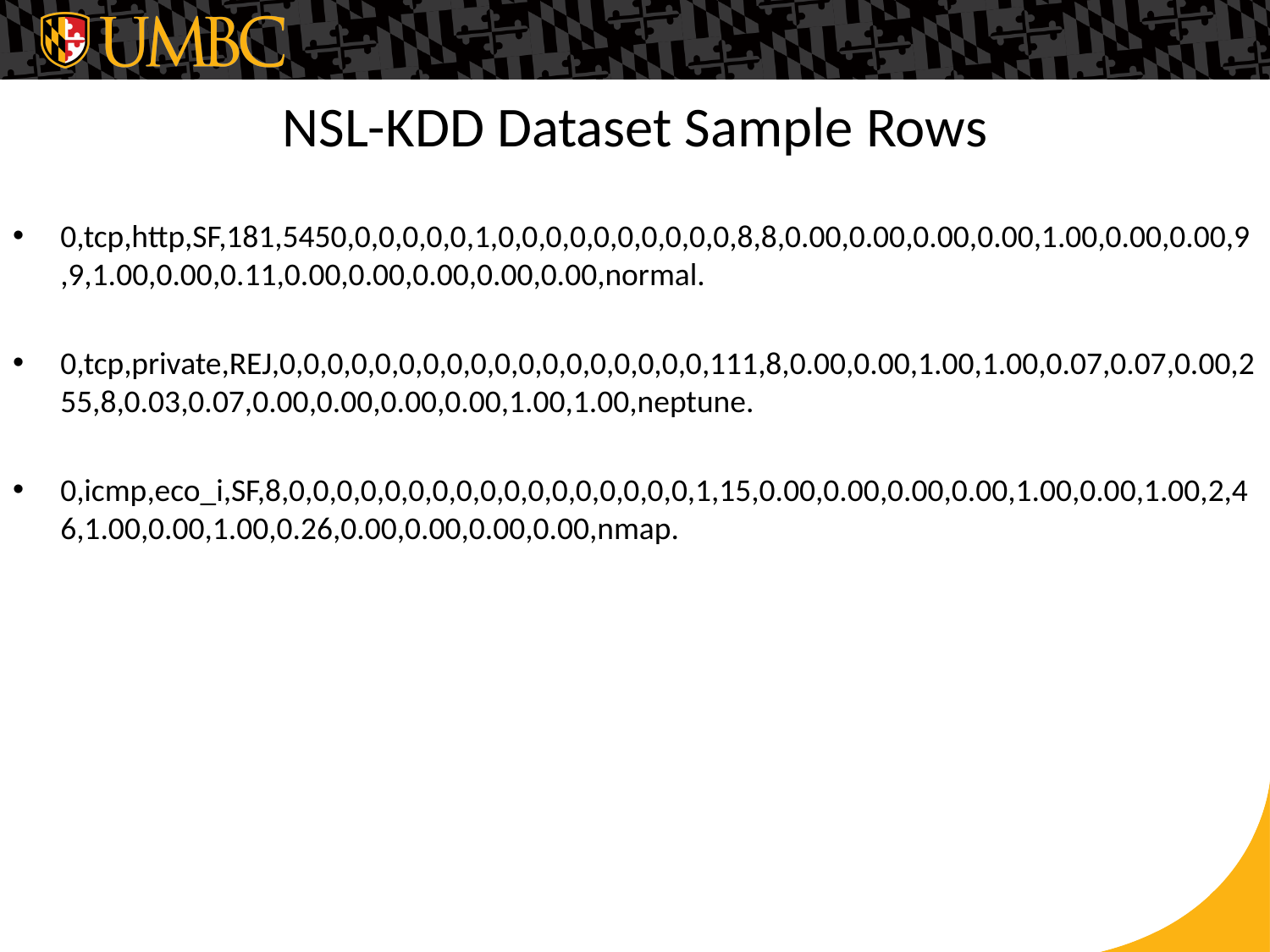

# NSL-KDD Dataset Sample Rows

0,tcp,http,SF,181,5450,0,0,0,0,0,1,0,0,0,0,0,0,0,0,0,0,8,8,0.00,0.00,0.00,0.00,1.00,0.00,0.00,9,9,1.00,0.00,0.11,0.00,0.00,0.00,0.00,0.00,normal.

0,tcp,private,REJ,0,0,0,0,0,0,0,0,0,0,0,0,0,0,0,0,0,0,111,8,0.00,0.00,1.00,1.00,0.07,0.07,0.00,255,8,0.03,0.07,0.00,0.00,0.00,0.00,1.00,1.00,neptune.

0,icmp,eco_i,SF,8,0,0,0,0,0,0,0,0,0,0,0,0,0,0,0,0,0,1,15,0.00,0.00,0.00,0.00,1.00,0.00,1.00,2,46,1.00,0.00,1.00,0.26,0.00,0.00,0.00,0.00,nmap.